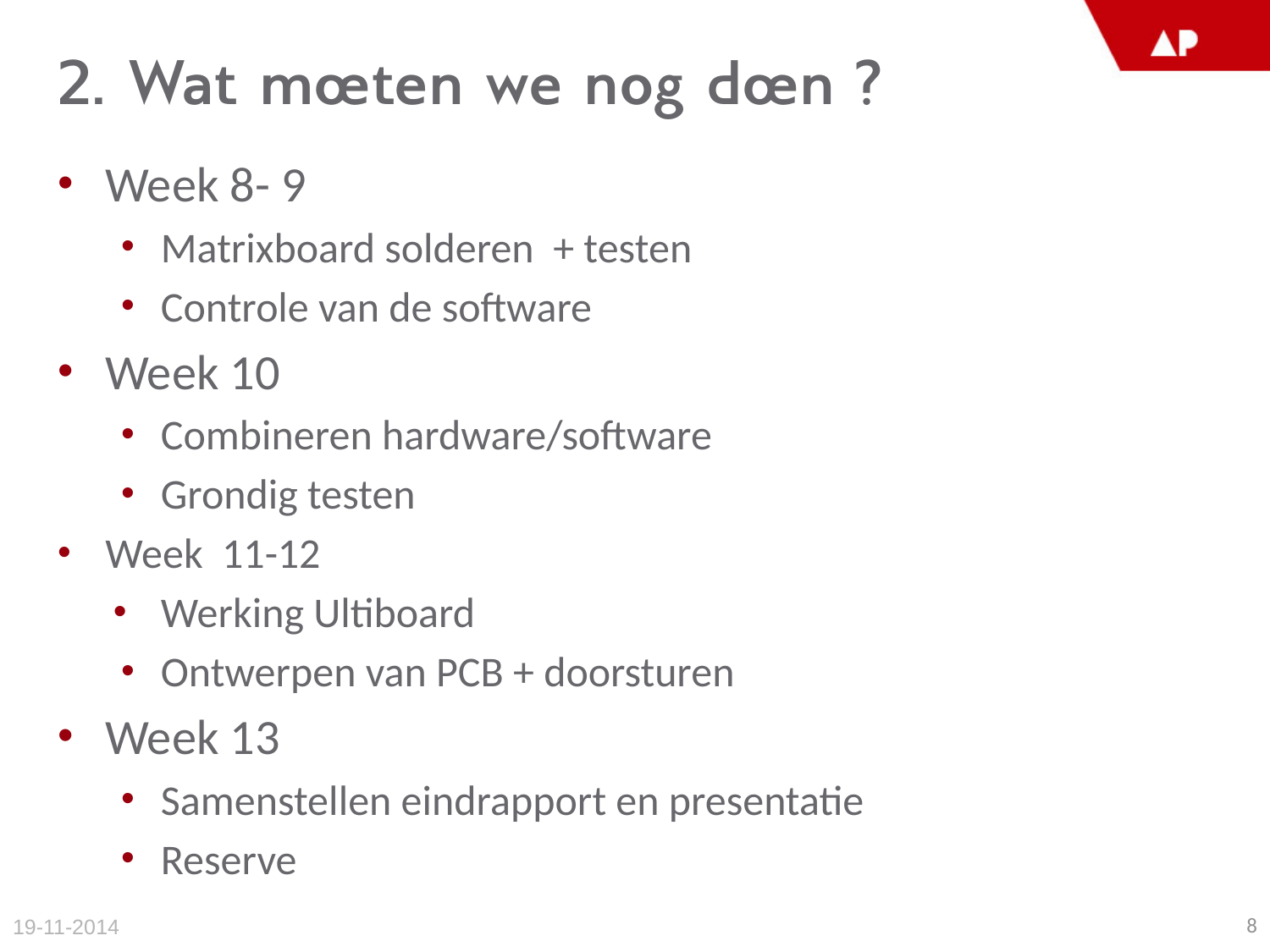

# 2. Wat moeten we nog doen ?
Week 8- 9
Matrixboard solderen  + testen
Controle van de software
Week 10
Combineren hardware/software
Grondig testen
Week  11-12
Werking Ultiboard
Ontwerpen van PCB + doorsturen
Week 13
Samenstellen eindrapport en presentatie
Reserve
8
19-11-2014